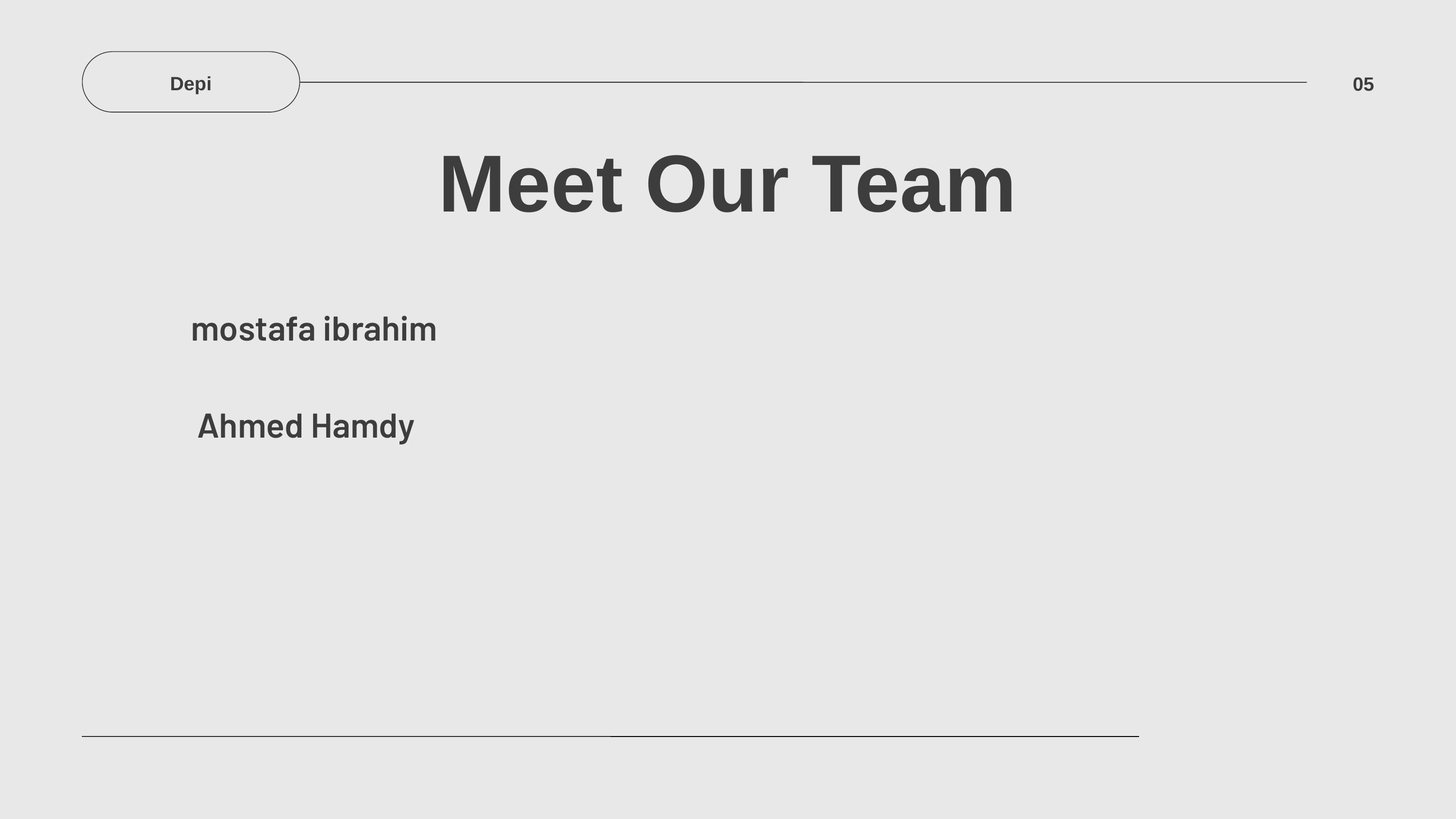

Depi
05

Meet Our Team
mostafa ibrahim
Ahmed Hamdy